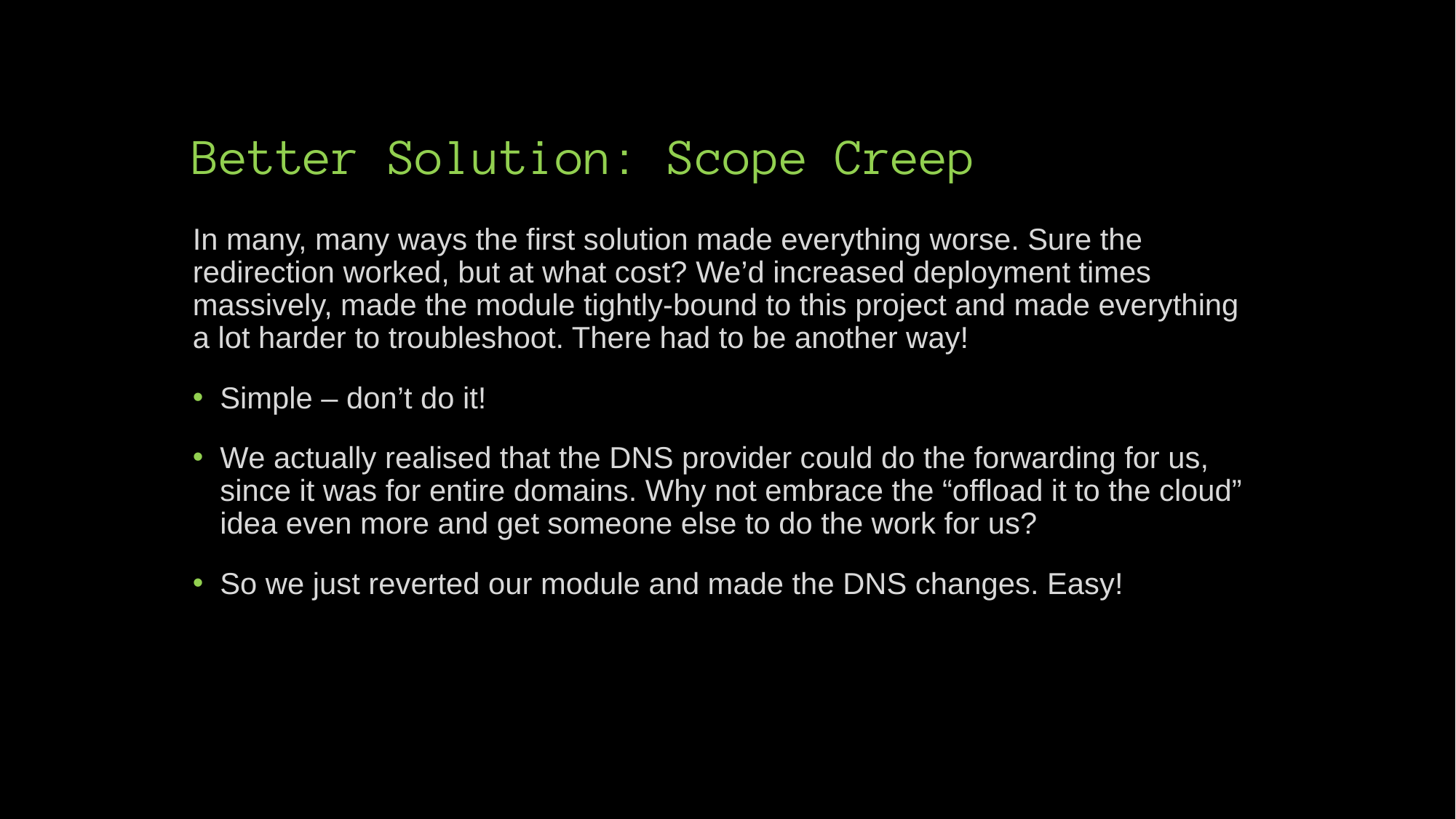

# Better Solution: Scope Creep
In many, many ways the first solution made everything worse. Sure the redirection worked, but at what cost? We’d increased deployment times massively, made the module tightly-bound to this project and made everything a lot harder to troubleshoot. There had to be another way!
Simple – don’t do it!
We actually realised that the DNS provider could do the forwarding for us, since it was for entire domains. Why not embrace the “offload it to the cloud” idea even more and get someone else to do the work for us?
So we just reverted our module and made the DNS changes. Easy!